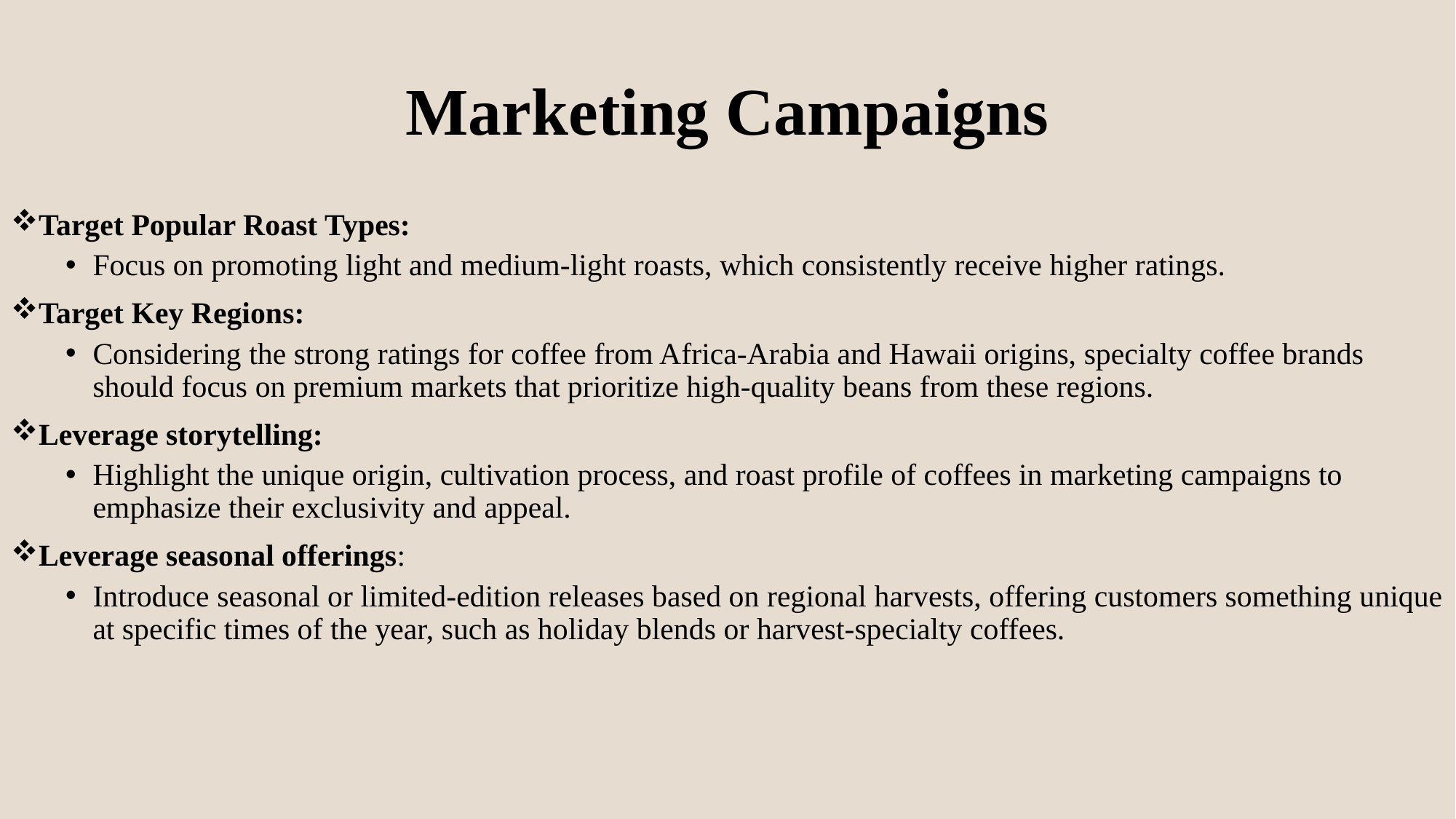

# Marketing Campaigns
Target Popular Roast Types:
Focus on promoting light and medium-light roasts, which consistently receive higher ratings.
Target Key Regions:
Considering the strong ratings for coffee from Africa-Arabia and Hawaii origins, specialty coffee brands should focus on premium markets that prioritize high-quality beans from these regions.
Leverage storytelling:
Highlight the unique origin, cultivation process, and roast profile of coffees in marketing campaigns to emphasize their exclusivity and appeal.
Leverage seasonal offerings:
Introduce seasonal or limited-edition releases based on regional harvests, offering customers something unique at specific times of the year, such as holiday blends or harvest-specialty coffees.